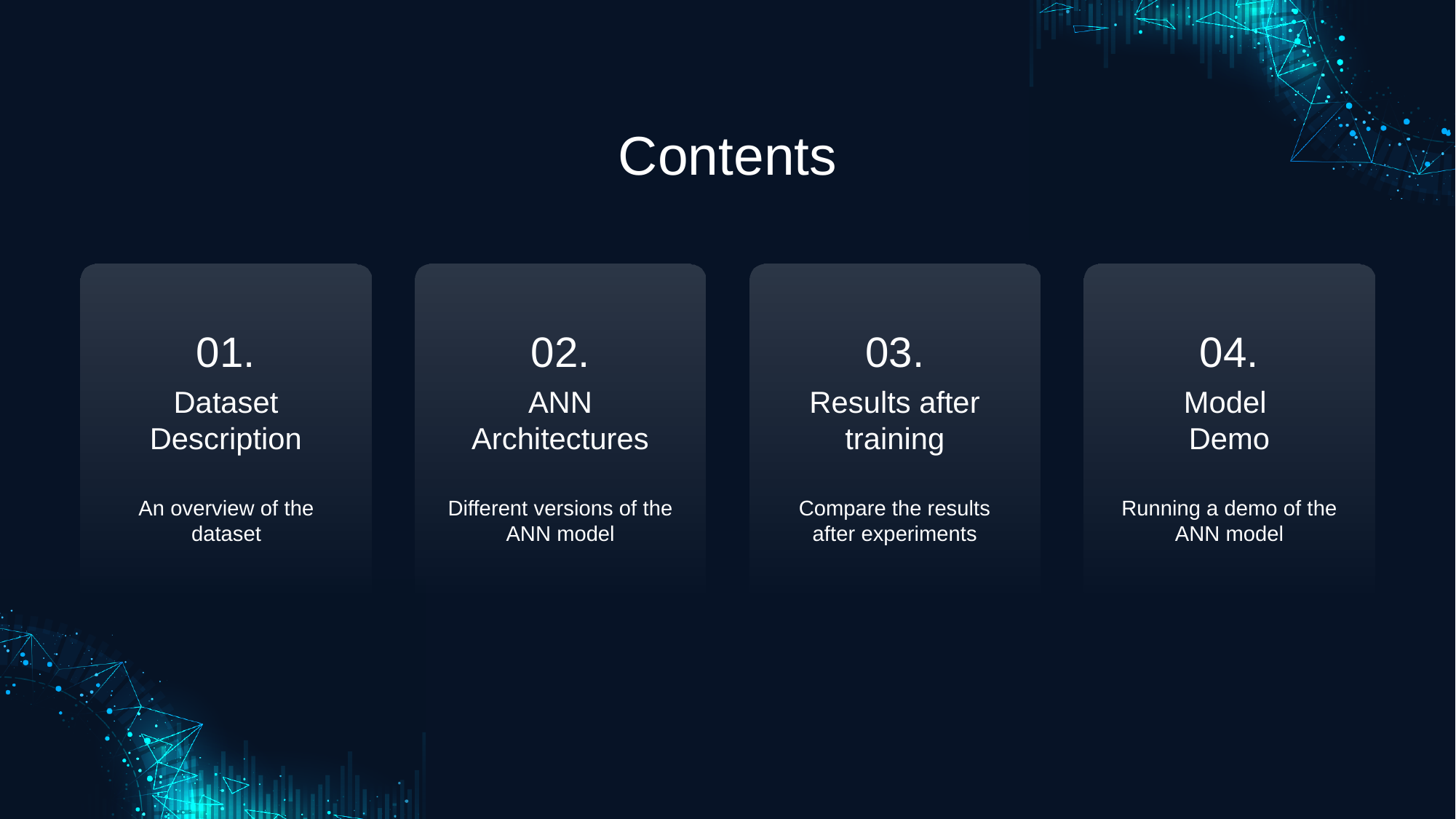

Contents

01.
02.
03.
04.
Dataset Description
ANN Architectures
Results after training
Model
Demo
An overview of the dataset
Different versions of the ANN model
Compare the results after experiments
Running a demo of the ANN model